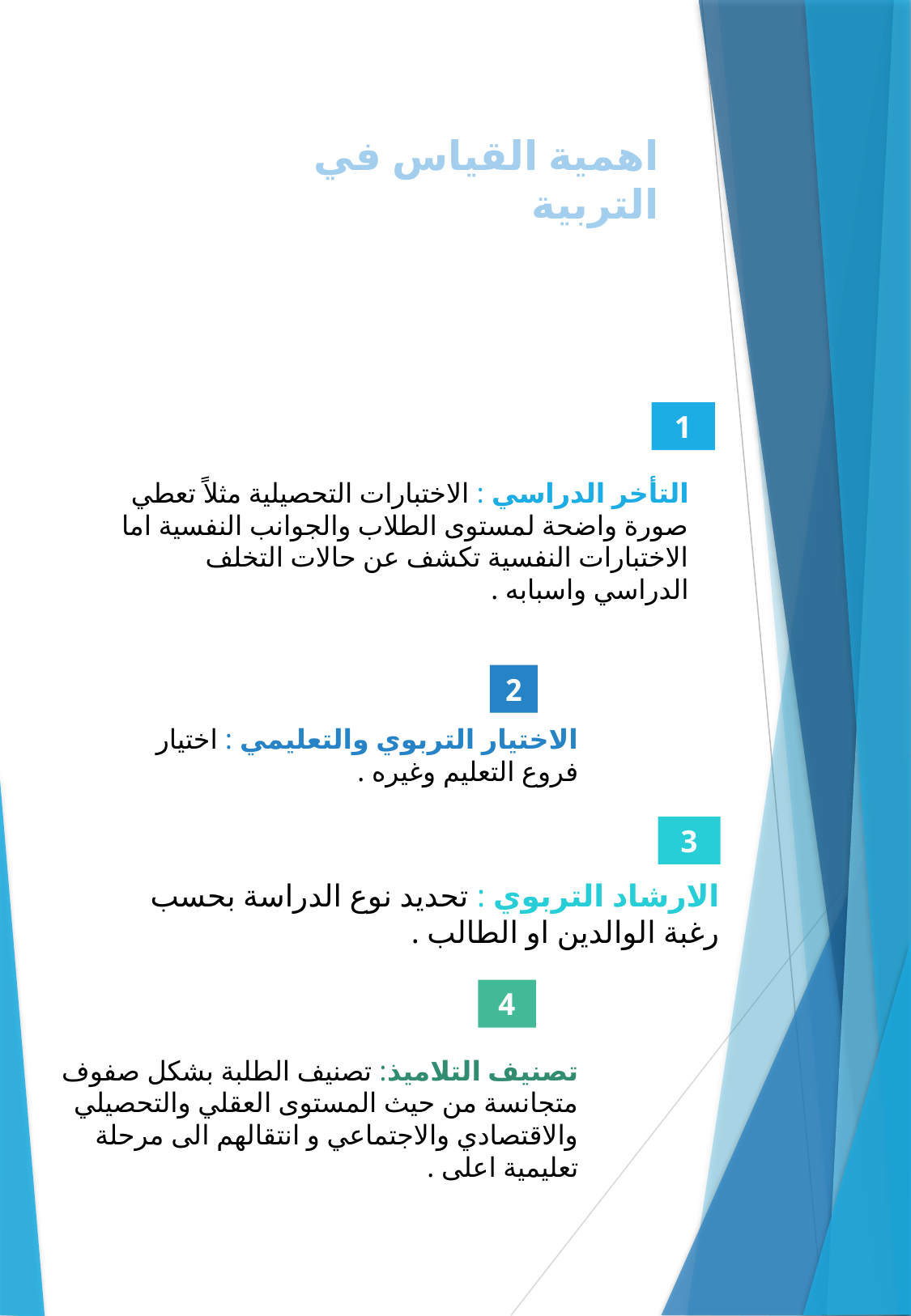

اهمية القياس في التربية
1
التأخر الدراسي : الاختبارات التحصيلية مثلاً تعطي صورة واضحة لمستوى الطلاب والجوانب النفسية اما الاختبارات النفسية تكشف عن حالات التخلف الدراسي واسبابه .
2
الاختيار التربوي والتعليمي : اختيار فروع التعليم وغيره .
3
الارشاد التربوي : تحديد نوع الدراسة بحسب رغبة الوالدين او الطالب .
4
تصنيف التلاميذ: تصنيف الطلبة بشكل صفوف متجانسة من حيث المستوى العقلي والتحصيلي والاقتصادي والاجتماعي و انتقالهم الى مرحلة تعليمية اعلى .